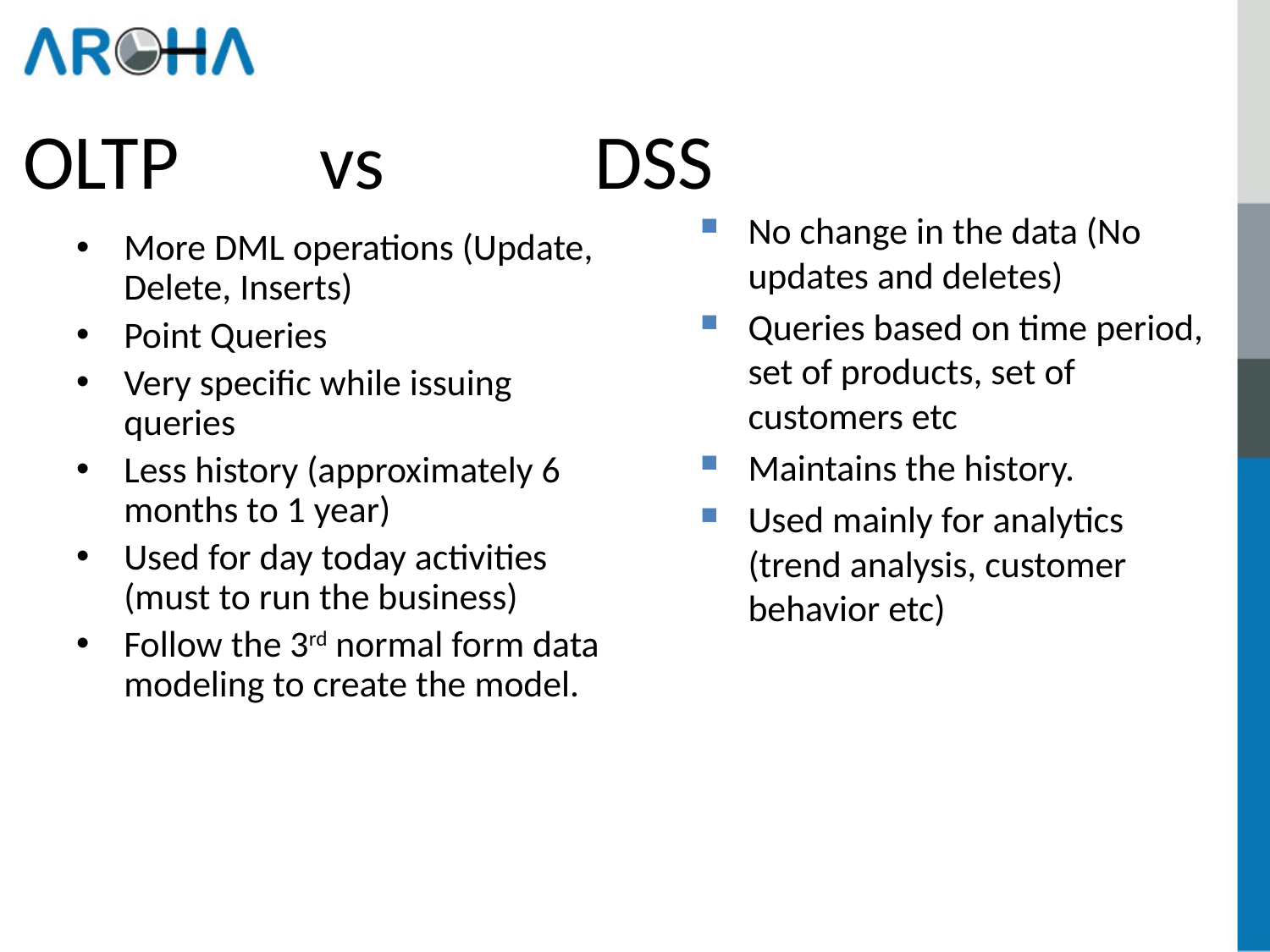

# OLTP        vs            DSS
No change in the data (No updates and deletes)
Queries based on time period, set of products, set of customers etc
Maintains the history.
Used mainly for analytics (trend analysis, customer behavior etc)

More DML operations (Update, Delete, Inserts)
Point Queries
Very specific while issuing queries
Less history (approximately 6 months to 1 year)
Used for day today activities (must to run the business)
Follow the 3rd normal form data modeling to create the model.